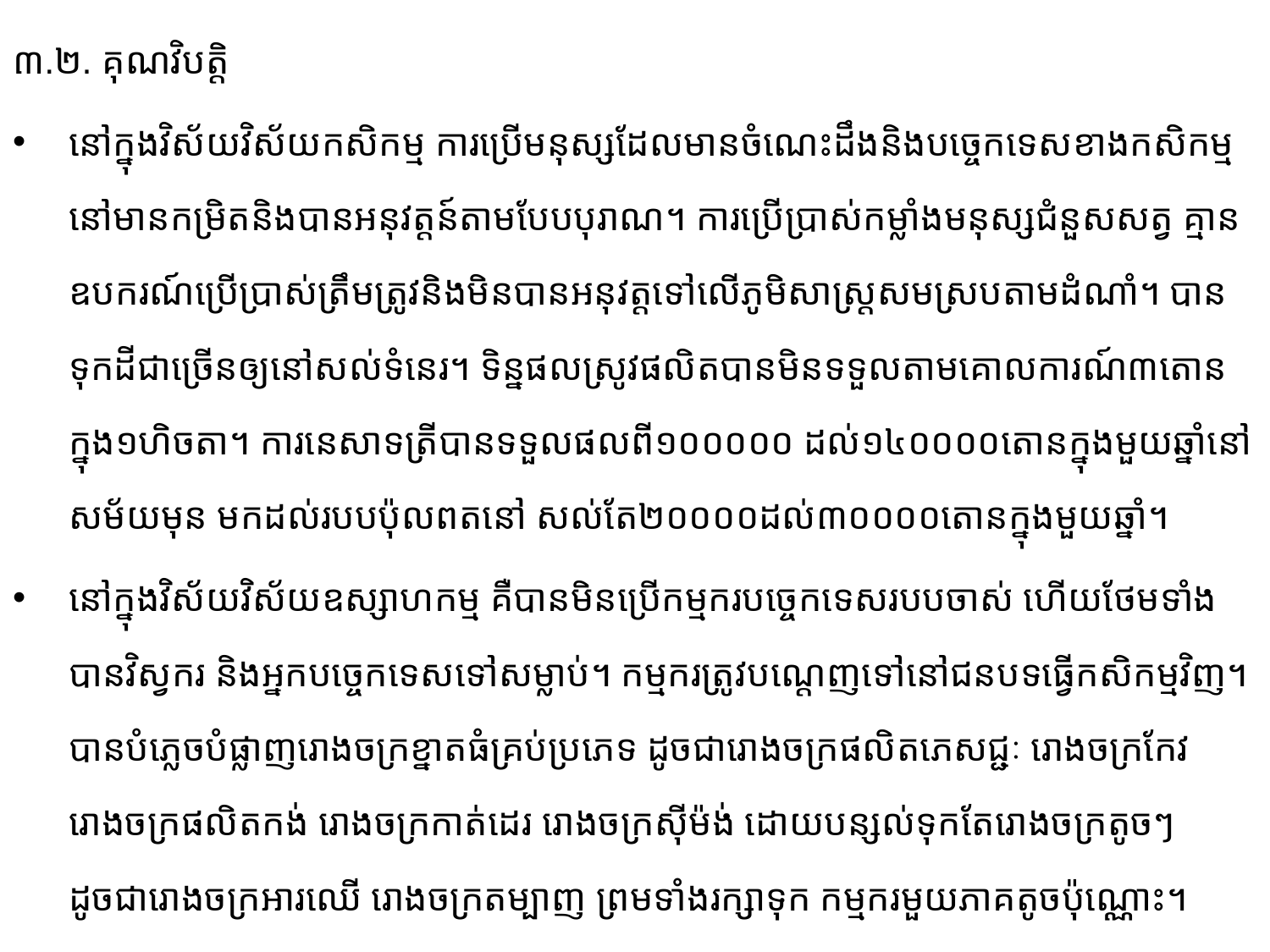

៣.២. គុណវិបត្តិ
នៅក្នុងវិស័យវិស័យកសិកម្ម ការប្រើមនុស្សដែលមាន​ចំណេះដឹងនិងបច្ចេកទេសខាងកសិកម្ម​នៅមាន​កម្រិតនិងបានអនុវត្តន៍តាមបែបបុរាណ។ ការប្រើប្រាស់កម្លាំងមនុស្សជំនួសសត្វ គ្មានឧបករណ៍​ប្រើ​ប្រាស់​ត្រឹម​ត្រូវនិងមិនបានអនុវត្តទៅលើភូមិសាស្រ្តសមស្របតាមដំណាំ។ បានទុកដីជាច្រើនឲ្យនៅសល់ទំនេរ។ ទិន្នផល​ស្រូវ​​ផលិតបាន​មិនទទួលតាមគោលការណ៍៣តោនក្នុង១ហិចតា។ ការនេសាទត្រីបានទទួលផលពី១០០០០០ ដល់១៤០០០០តោនក្នុងមួយឆ្នាំនៅសម័យមុន មកដល់របបប៉ុលពតនៅ សល់តែ២០០០០ដល់៣០០០០​តោន​ក្នុងមួយឆ្នាំ។
នៅក្នុងវិស័យវិស័យឧស្សាហកម្ម គឺបានមិនប្រើកម្មករបច្ចេកទេសរបបចាស់ ហើយថែមទាំងបានវិស្វករ និងអ្នកបច្ចេកទេសទៅសម្លាប់។ កម្មករត្រូវបណ្តេញទៅនៅជនបទធ្វើកសិកម្មវិញ។ បានបំភ្លេចបំផ្លាញរោងចក្រ​ខ្នាតធំគ្រប់ប្រភេទ ដូចជារោងចក្រផលិតភេសជ្ជៈ រោងចក្រកែវ រោងចក្រផលិតកង់ រោងចក្រកាត់ដេរ រោង​ចក្រ​ស៊ីម៉ង់ ដោយបន្សល់ទុកតែរោងចក្រតូចៗ ដូចជារោងចក្រអារឈើ រោងចក្រតម្បាញ ព្រមទាំងរក្សាទុក​ កម្មករ​មួយ​ភាគតូចប៉ុណ្ណោះ។